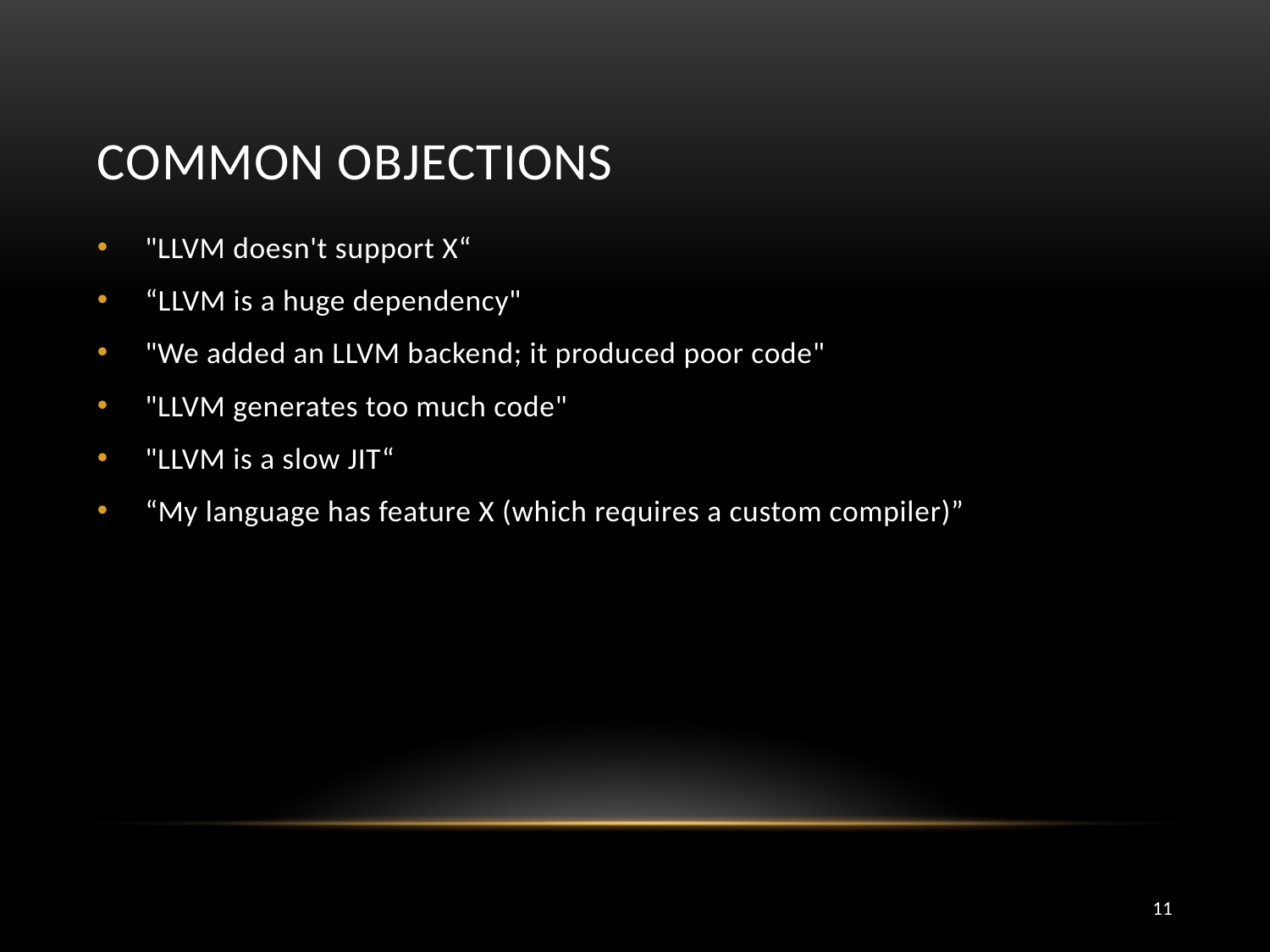

# Common Objections
"LLVM doesn't support X“
“LLVM is a huge dependency"
"We added an LLVM backend; it produced poor code"
"LLVM generates too much code"
"LLVM is a slow JIT“
“My language has feature X (which requires a custom compiler)”
11